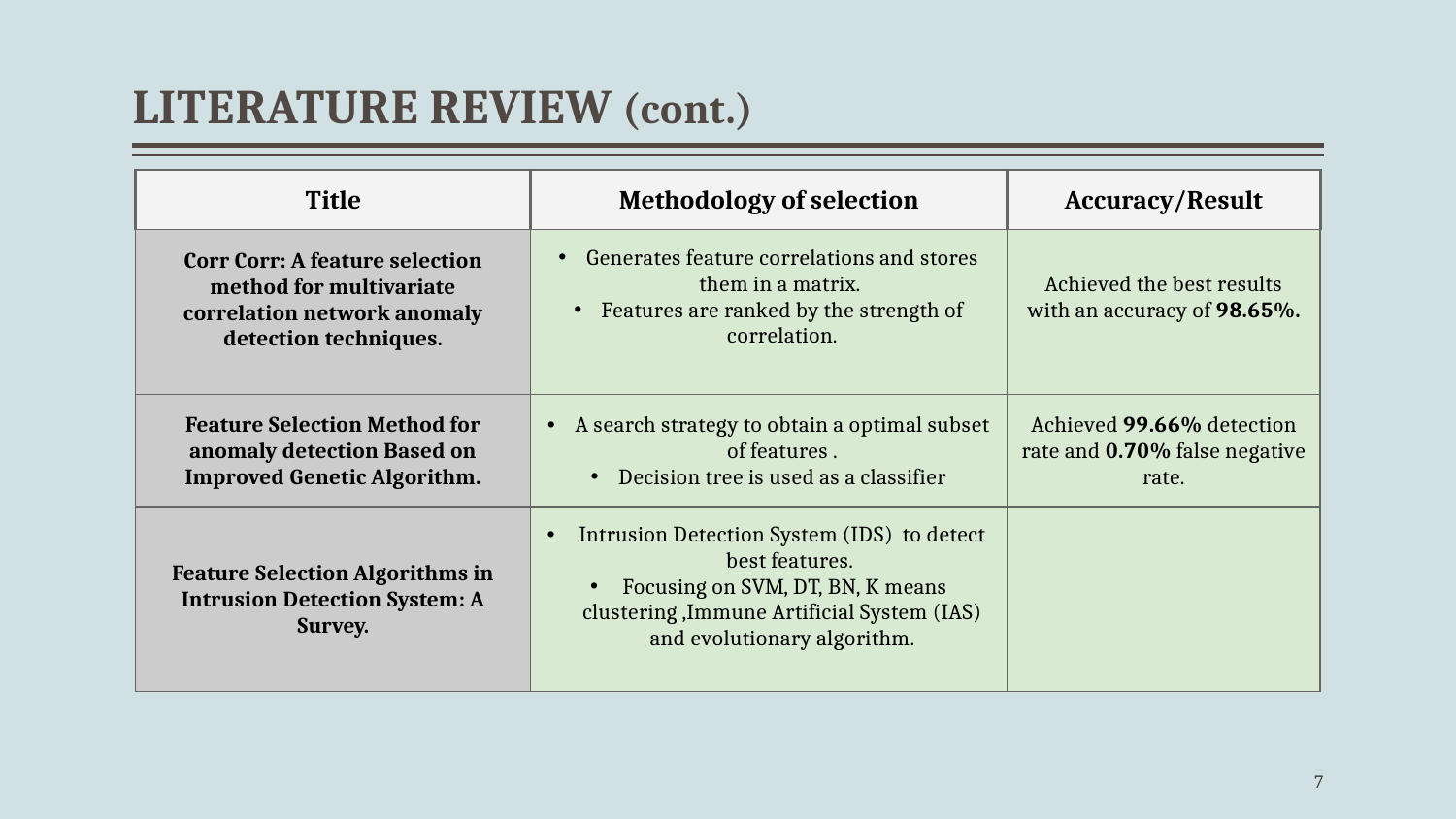

# LITERATURE REVIEW (cont.)
| Title | Methodology of selection | Accuracy/Result |
| --- | --- | --- |
| Corr Corr: A feature selection method for multivariate correlation network anomaly detection techniques. | Generates feature correlations and stores them in a matrix. Features are ranked by the strength of correlation. | Achieved the best results with an accuracy of 98.65%. |
| Feature Selection Method for anomaly detection Based on Improved Genetic Algorithm. | A search strategy to obtain a optimal subset of features . Decision tree is used as a classifier | Achieved 99.66% detection rate and 0.70% false negative rate. |
| Feature Selection Algorithms in Intrusion Detection System: A Survey. | Intrusion Detection System (IDS) to detect best features. Focusing on SVM, DT, BN, K means clustering ,Immune Artificial System (IAS) and evolutionary algorithm. |  |
7